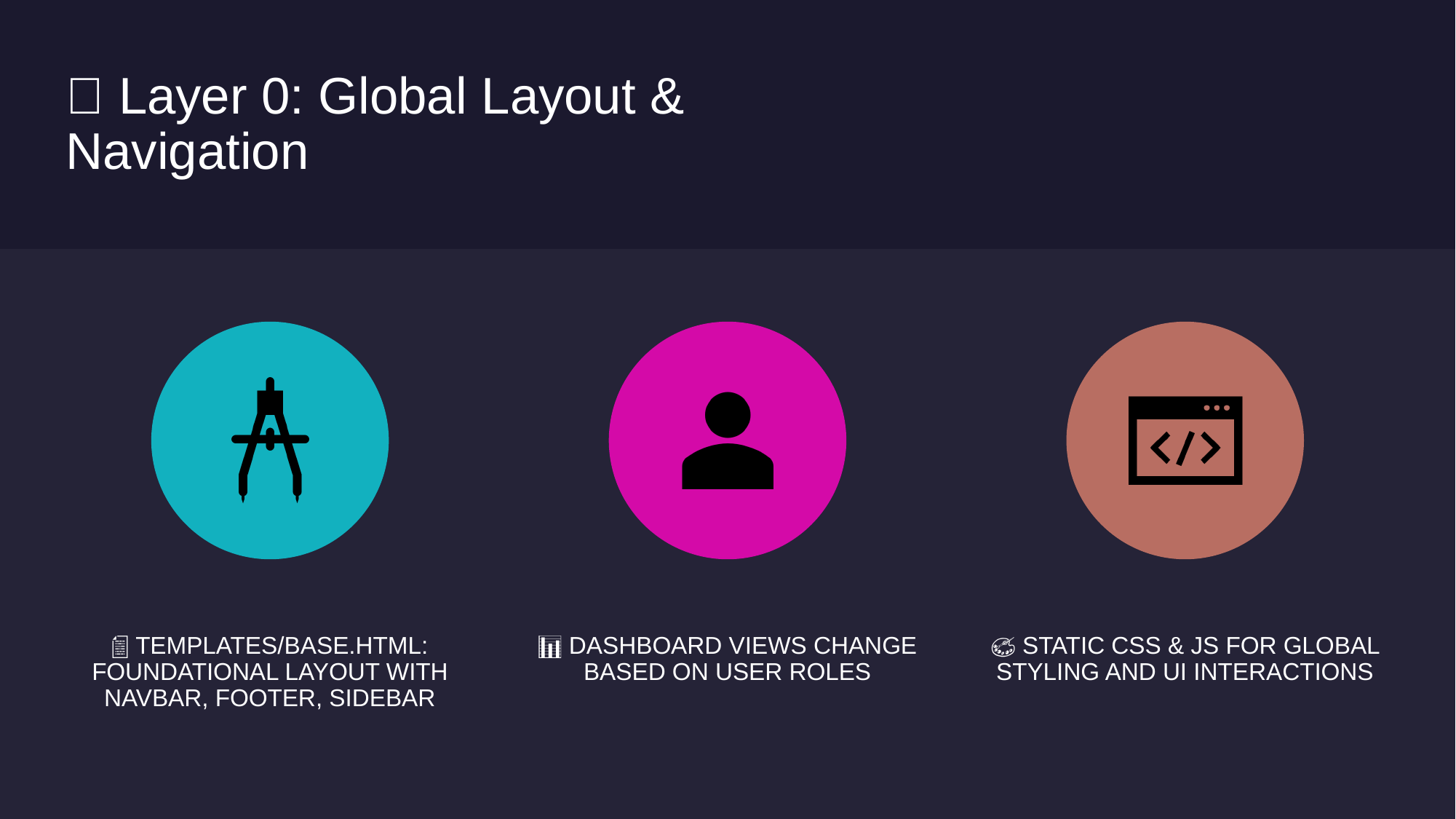

# 🧱 Layer 0: Global Layout & Navigation

📄 templates/base.html: foundational layout with Navbar, Footer, Sidebar
📊 Dashboard views change based on user roles
🎨 Static CSS & JS for global styling and UI interactions